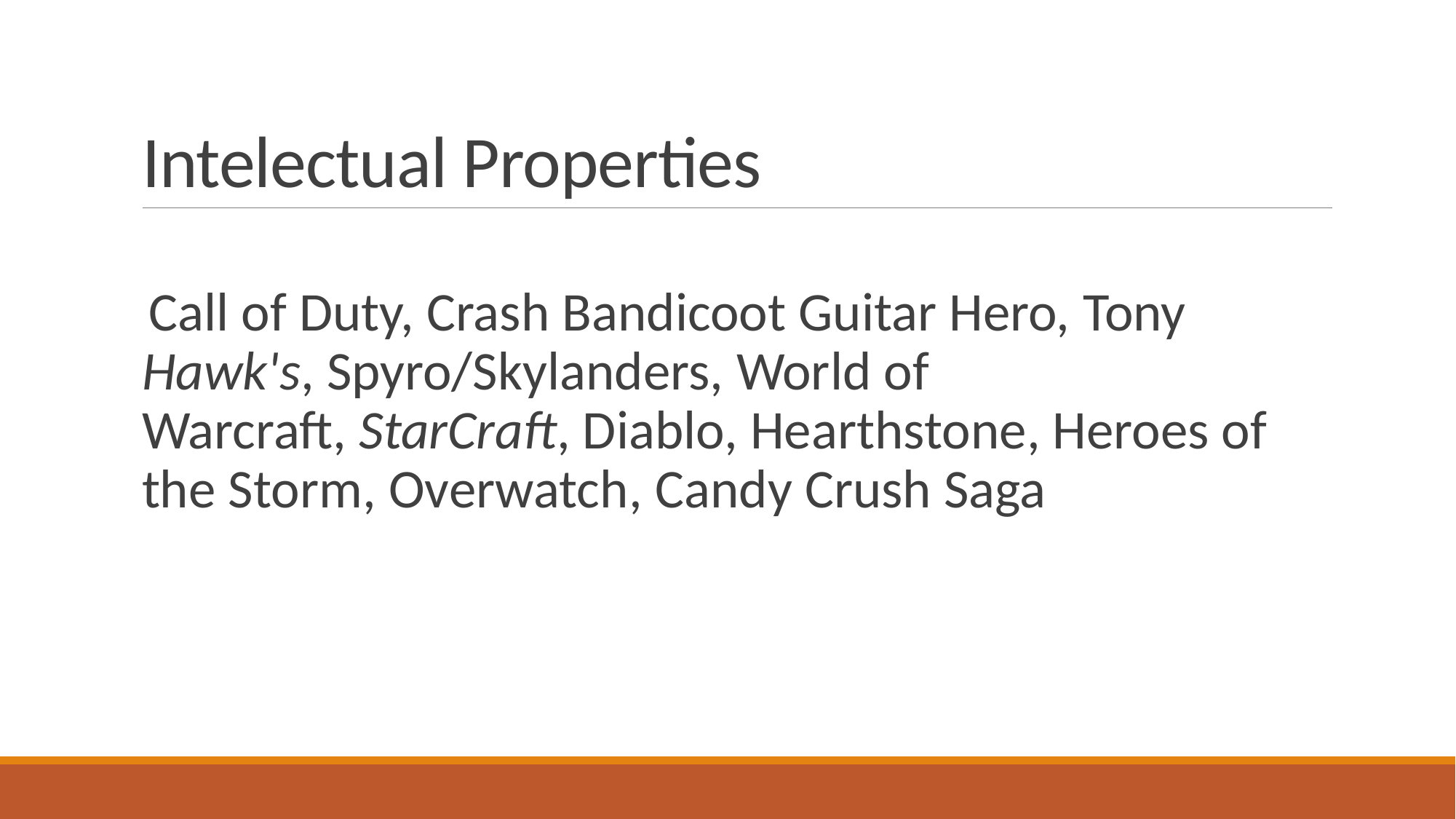

# Intelectual Properties

 Call of Duty, Crash Bandicoot Guitar Hero, Tony Hawk's, Spyro/Skylanders, World of Warcraft, StarCraft, Diablo, Hearthstone, Heroes of the Storm, Overwatch, Candy Crush Saga